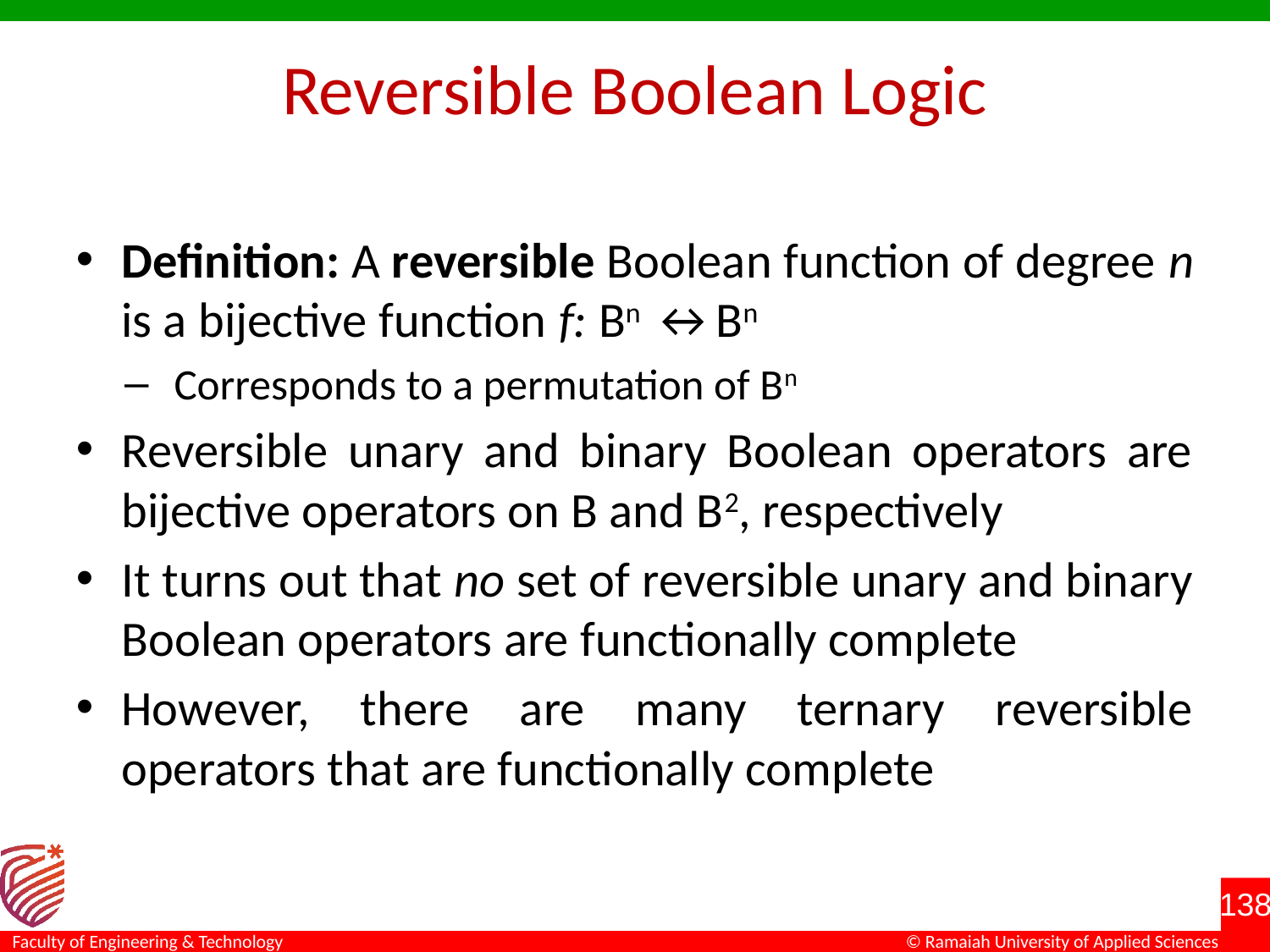

# Reversible Boolean Logic
Definition: A reversible Boolean function of degree n is a bijective function f: Bn ↔Bn
Corresponds to a permutation of Bn
Reversible unary and binary Boolean operators are bijective operators on B and B2, respectively
It turns out that no set of reversible unary and binary Boolean operators are functionally complete
However, there are many ternary reversible operators that are functionally complete